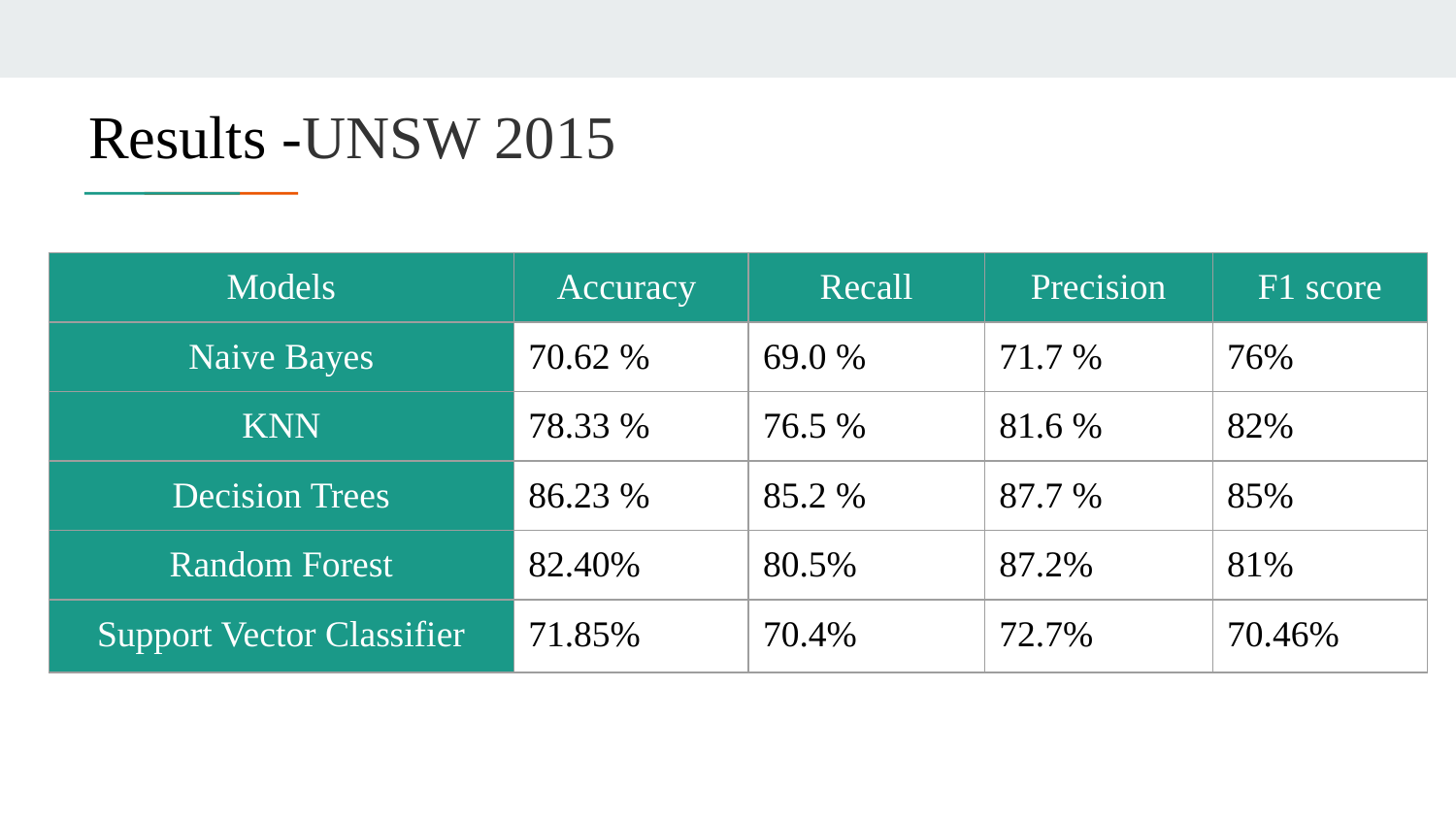

Results -UNSW 2015

| Models | Accuracy | Recall | Precision | F1 score |
| --- | --- | --- | --- | --- |
| Naive Bayes | 70.62 % | 69.0 % | 71.7 % | 76% |
| KNN | 78.33 % | 76.5 % | 81.6 % | 82% |
| Decision Trees | 86.23 % | 85.2 % | 87.7 % | 85% |
| Random Forest | 82.40% | 80.5% | 87.2% | 81% |
| Support Vector Classifier | 71.85% | 70.4% | 72.7% | 70.46% |